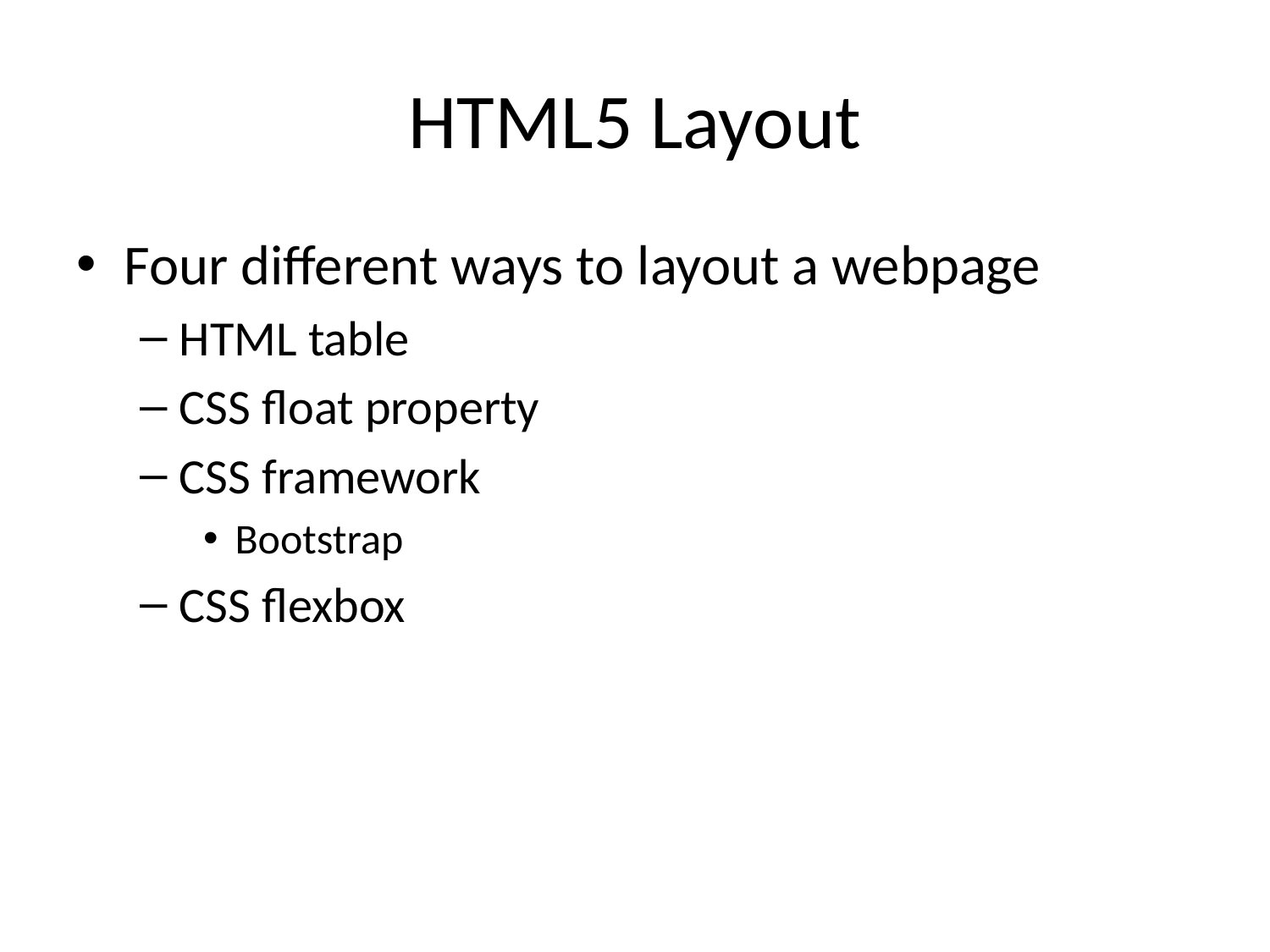

# HTML5 Layout
Four different ways to layout a webpage
HTML table
CSS float property
CSS framework
Bootstrap
CSS flexbox